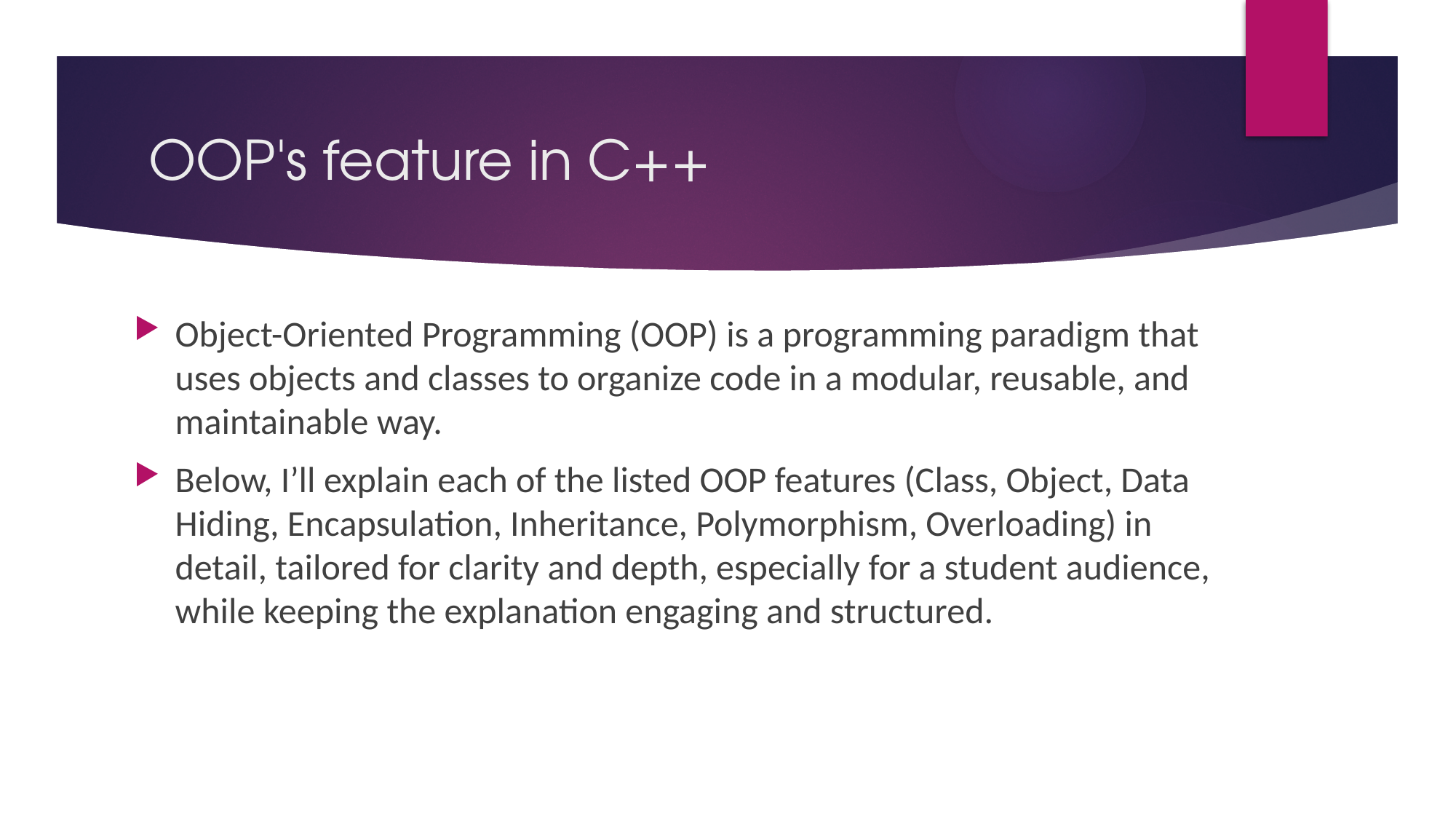

# OOP's feature in C++
Object-Oriented Programming (OOP) is a programming paradigm that uses objects and classes to organize code in a modular, reusable, and maintainable way.
Below, I’ll explain each of the listed OOP features (Class, Object, Data Hiding, Encapsulation, Inheritance, Polymorphism, Overloading) in detail, tailored for clarity and depth, especially for a student audience, while keeping the explanation engaging and structured.